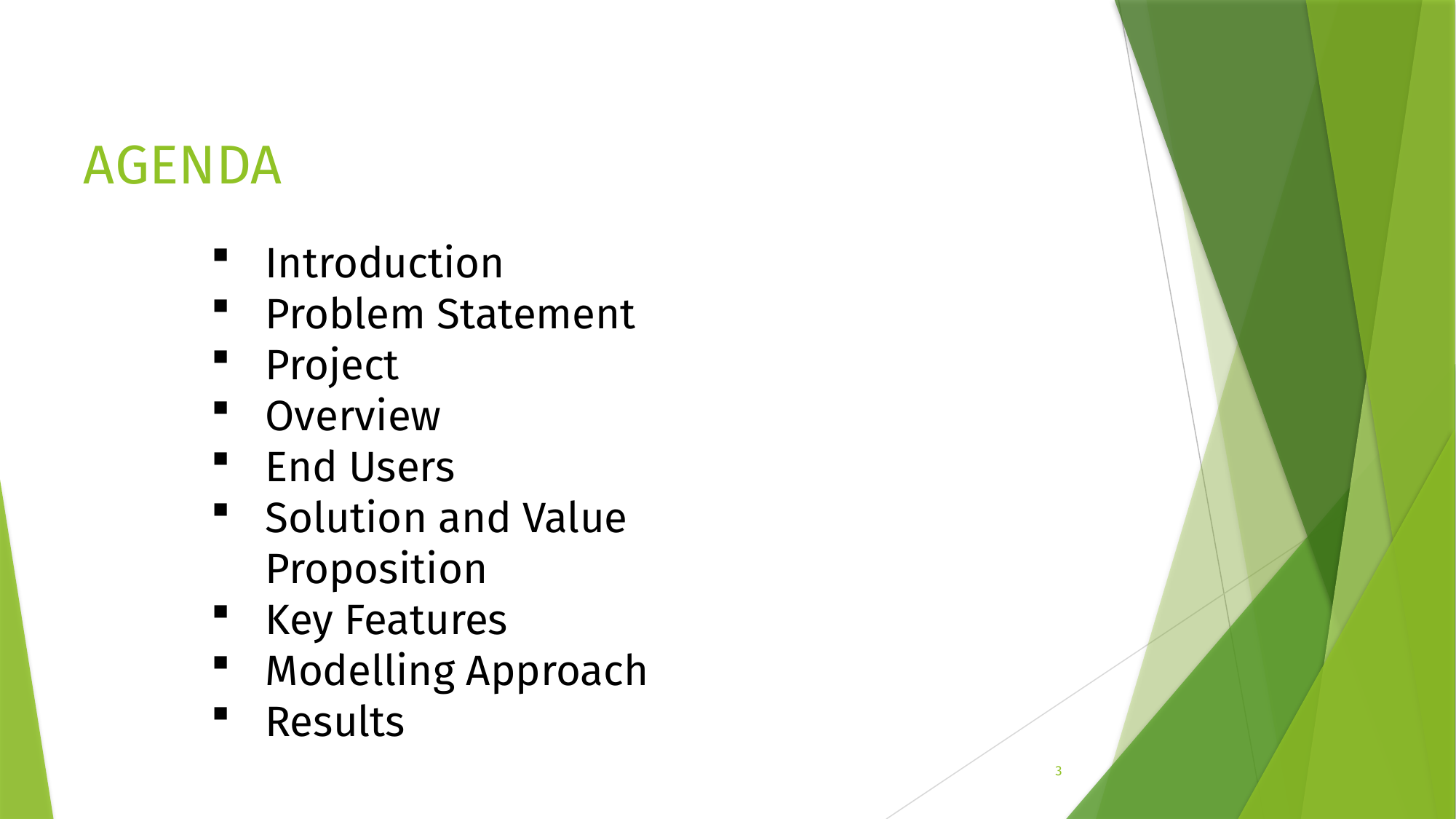

AGENDA
Introduction
Problem Statement
Project
Overview
End Users
Solution and Value Proposition
Key Features
Modelling Approach
Results
3